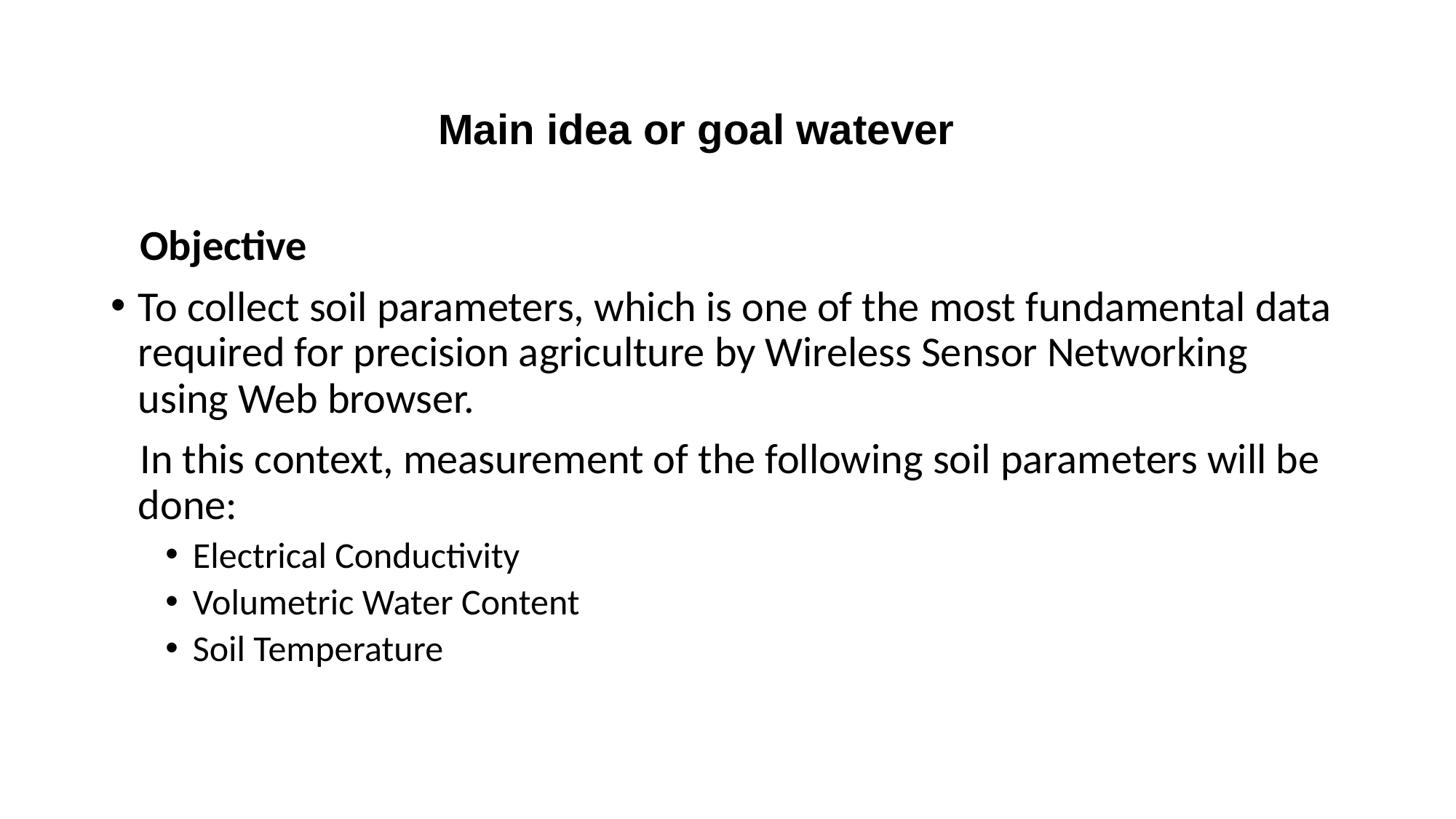

# Main idea or goal watever
   Objective
To collect soil parameters, which is one of the most fundamental data required for precision agriculture by Wireless Sensor Networking using Web browser.
   In this context, measurement of the following soil parameters will be done:
Electrical Conductivity
Volumetric Water Content
Soil Temperature